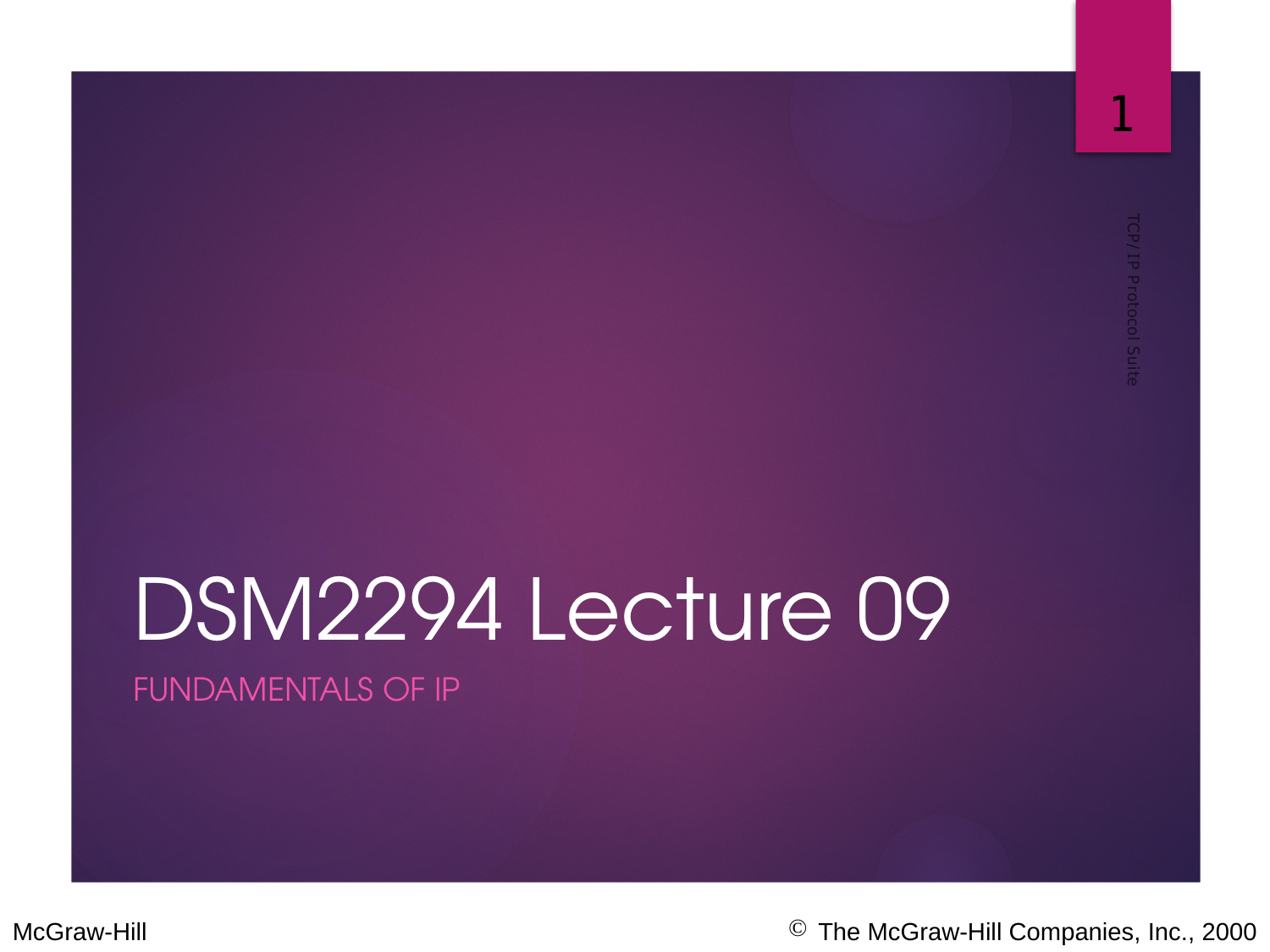

1
# DSM2294 Lecture 09
TCP/IP Protocol Suite
FundamentalS of IP